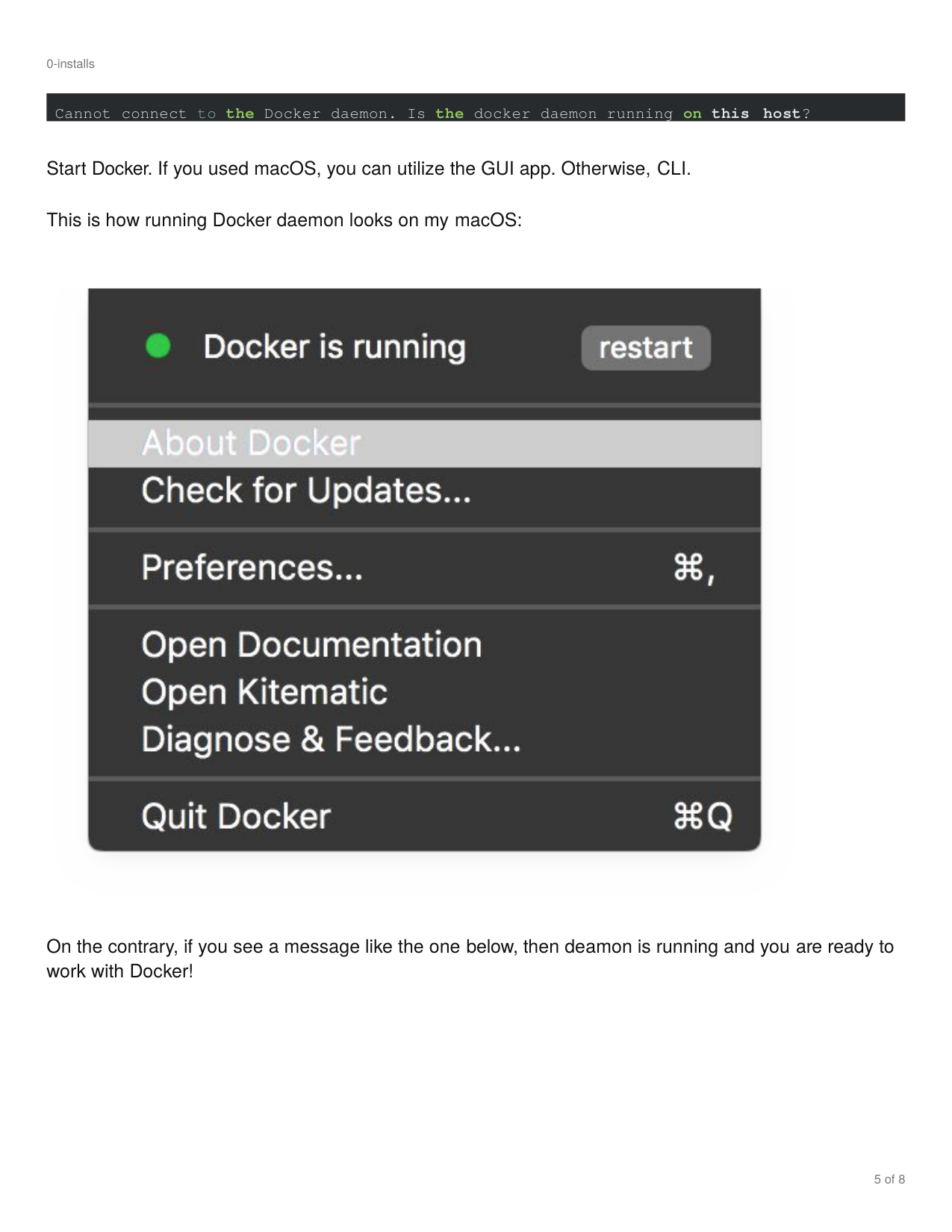

0-installs
Cannot connect to the Docker daemon. Is the docker daemon running on this host?
Start Docker. If you used macOS, you can utilize the GUI app. Otherwise, CLI.

This is how running Docker daemon looks on my macOS:

On the contrary, if you see a message like the one below, then deamon is running and you are ready to  work with Docker!
5 of 8